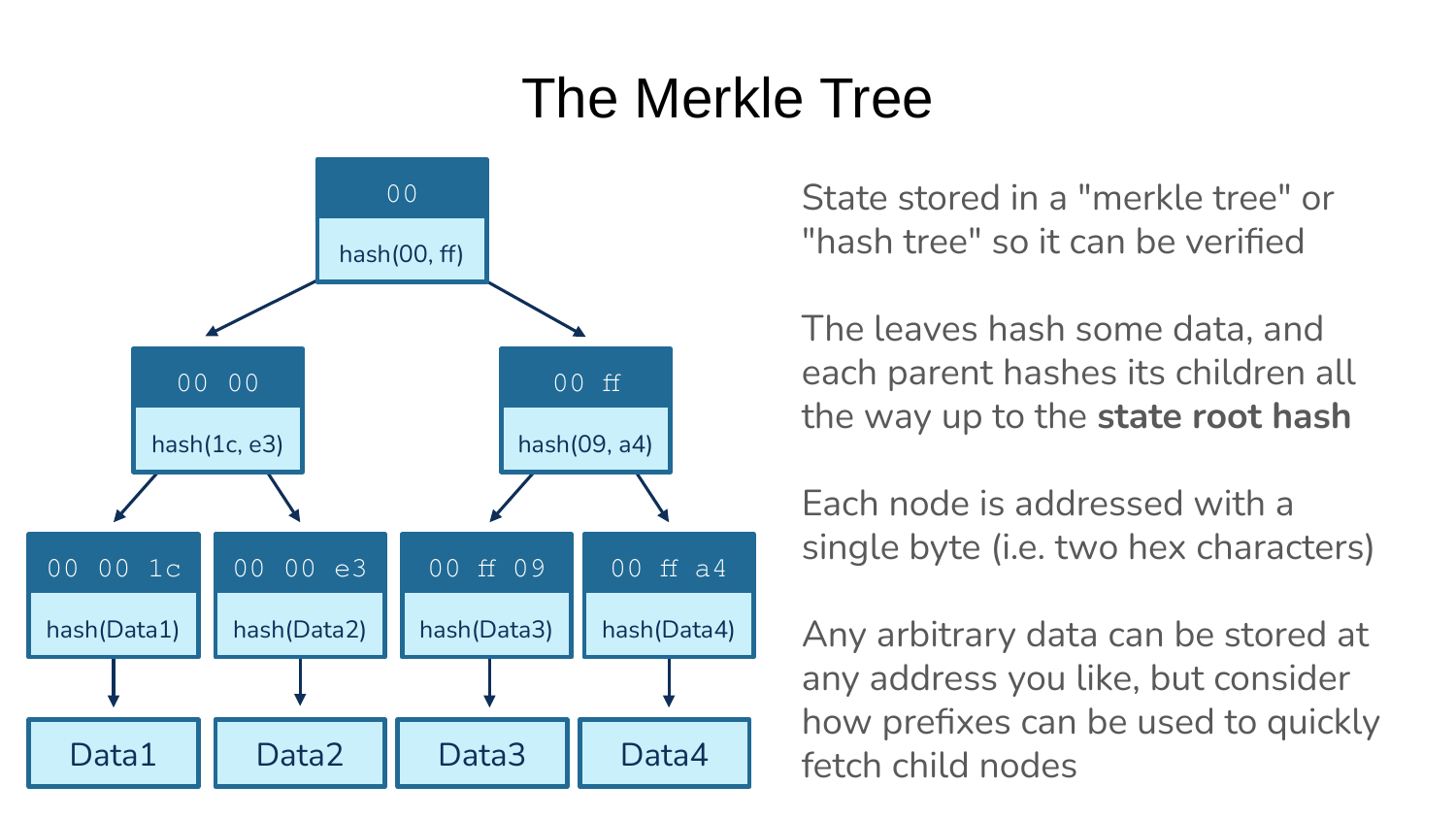

# The Merkle Tree
hash(00, ff)
00
State stored in a "merkle tree" or "hash tree" so it can be verified

The leaves hash some data, and each parent hashes its children all the way up to the state root hash

Each node is addressed with a single byte (i.e. two hex characters)

Any arbitrary data can be stored at any address you like, but consider how prefixes can be used to quickly fetch child nodes
hash(1c, e3)
00 00
hash(09, a4)
00 ff
hash(Data1)
00 00 1c
hash(Data2)
00 00 e3
hash(Data3)
00 ff 09
hash(Data4)
00 ff a4
Data1
Data2
Data3
Data4